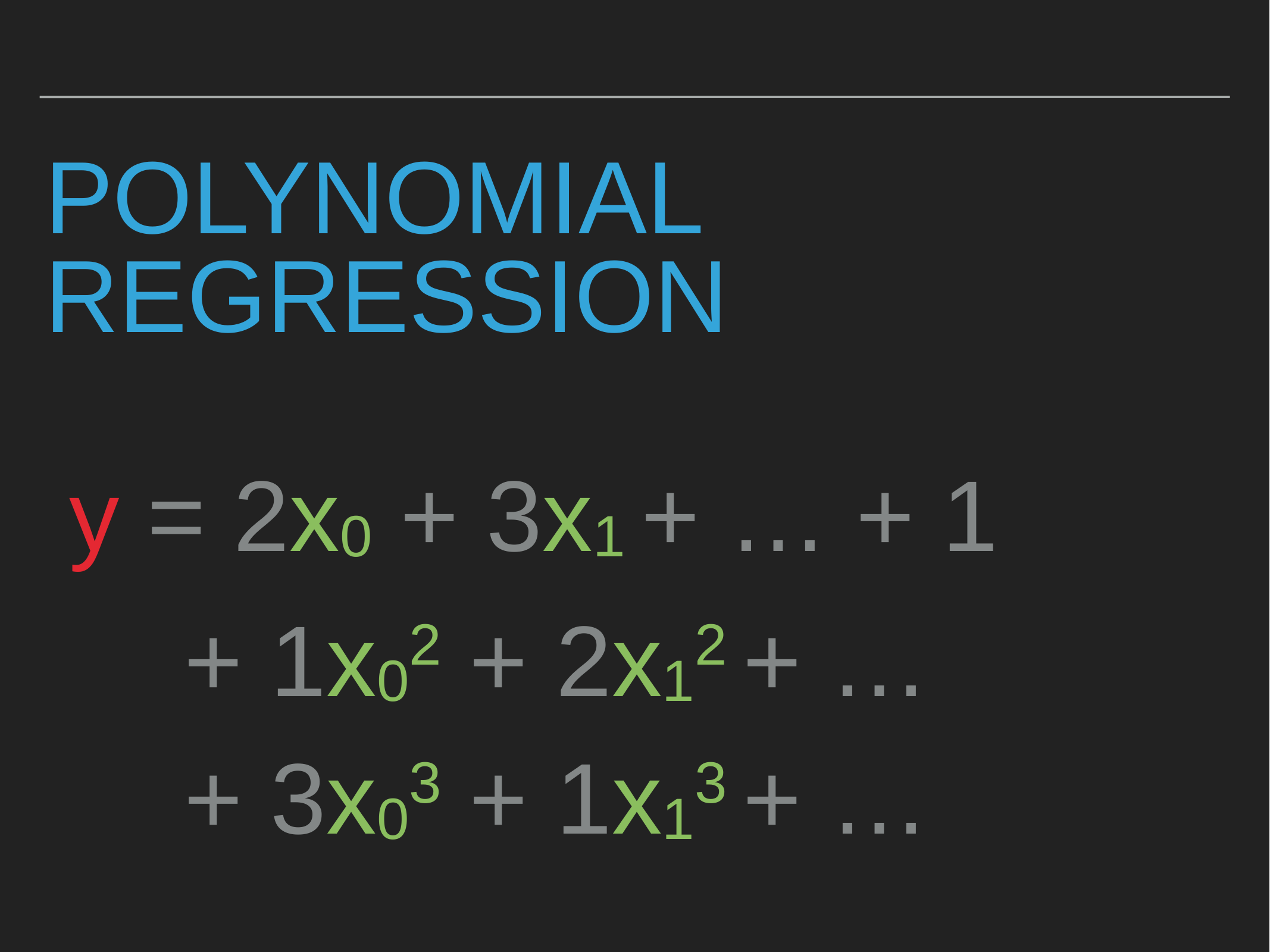

# Polynomial Regression
y = 2x0 + 3x1 + … + 1
+ 1x02 + 2x12 + …
+ 3x03 + 1x13 + …